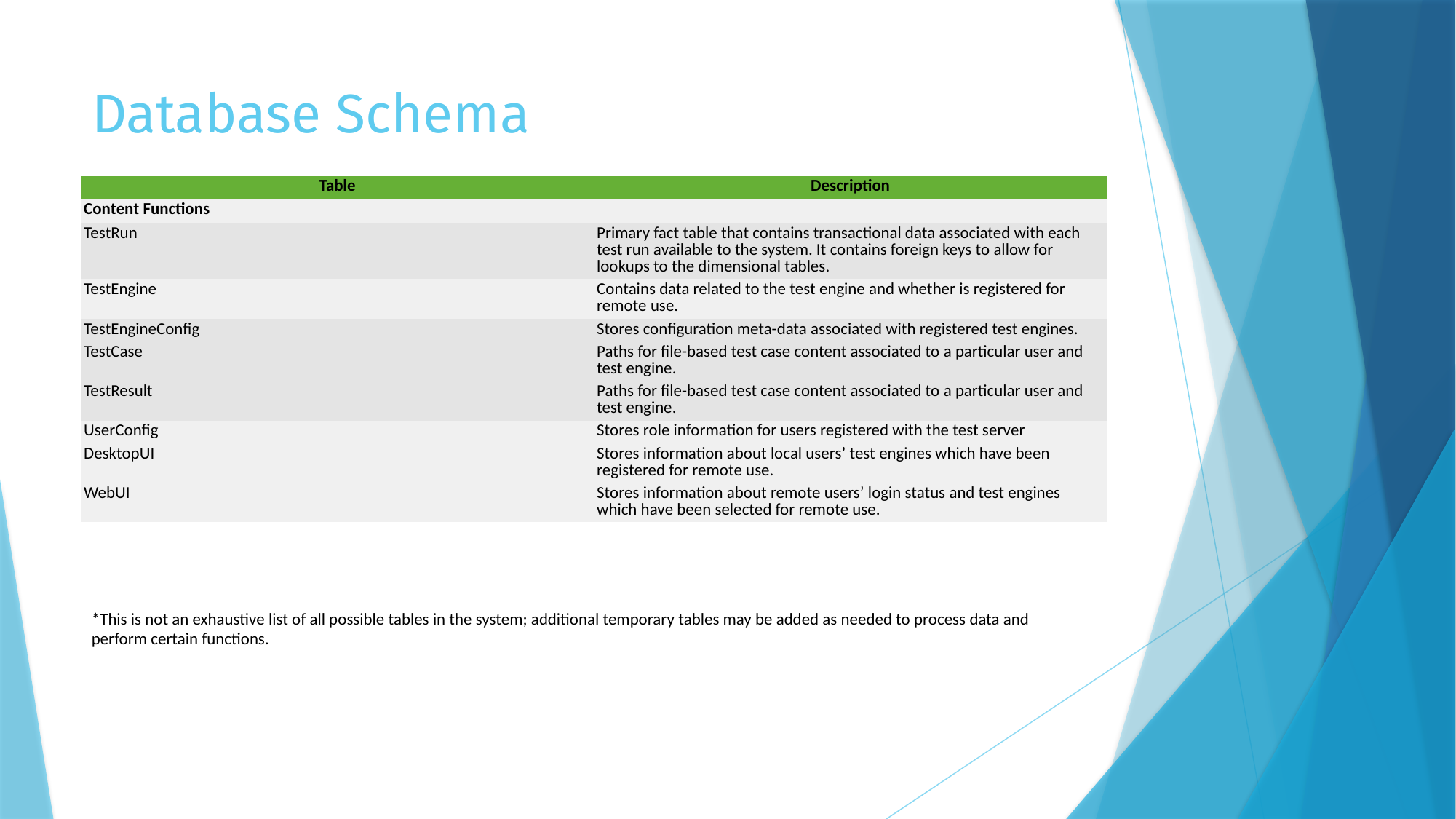

# Database Schema
| Table | Description |
| --- | --- |
| Content Functions |  |
| TestRun | Primary fact table that contains transactional data associated with each test run available to the system. It contains foreign keys to allow for lookups to the dimensional tables. |
| TestEngine | Contains data related to the test engine and whether is registered for remote use. |
| TestEngineConfig | Stores configuration meta-data associated with registered test engines. |
| TestCase | Paths for file-based test case content associated to a particular user and test engine. |
| TestResult | Paths for file-based test case content associated to a particular user and test engine. |
| UserConfig | Stores role information for users registered with the test server |
| DesktopUI | Stores information about local users’ test engines which have been registered for remote use. |
| WebUI | Stores information about remote users’ login status and test engines which have been selected for remote use. |
*This is not an exhaustive list of all possible tables in the system; additional temporary tables may be added as needed to process data and perform certain functions.